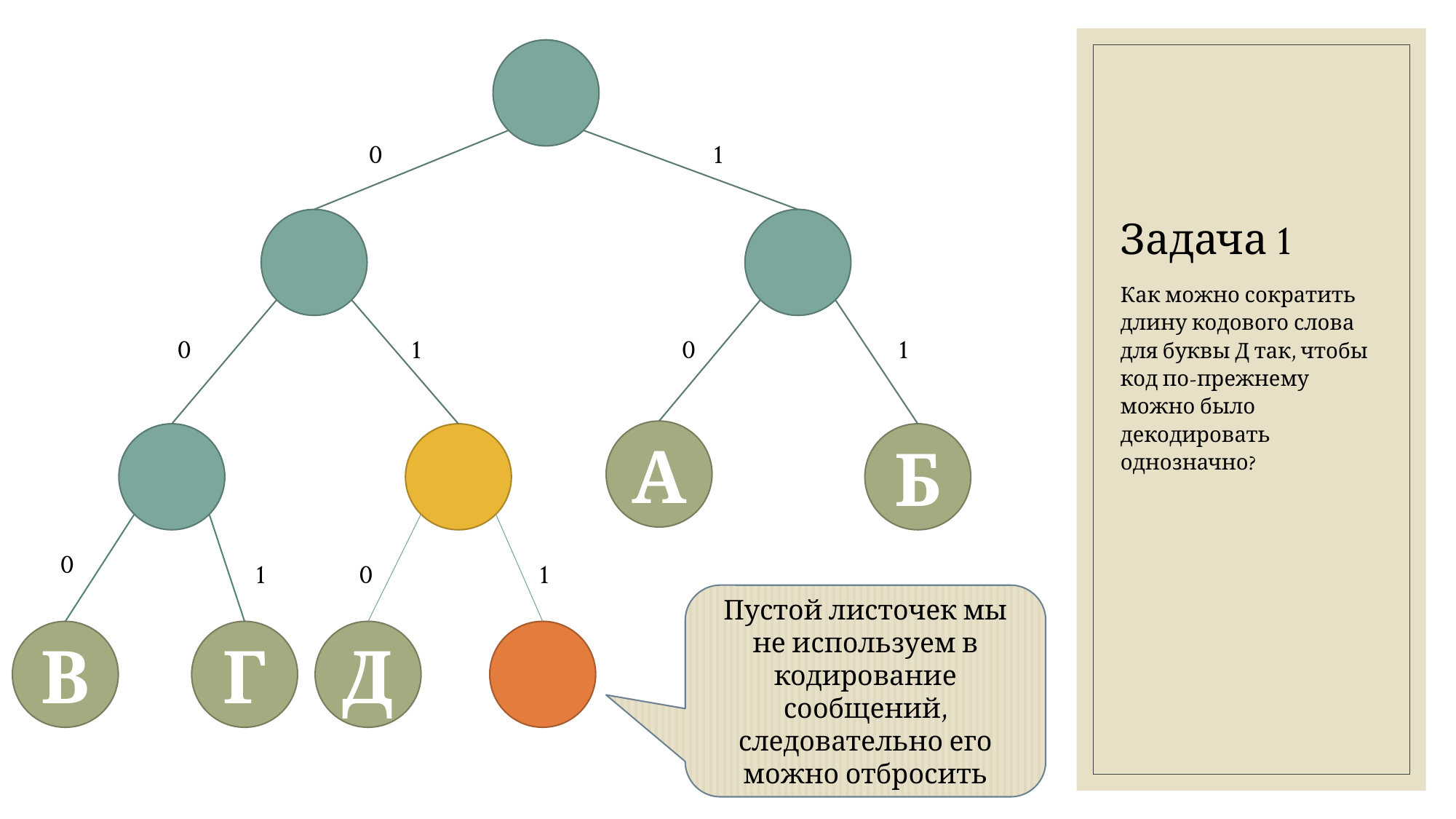

# Задача 1
0
1

Как можно сократить длину кодового слова для буквы Д так, чтобы код по-прежнему можно было декодировать однозначно?
0
1
0
1
А

Б
0
1
1
0

Пустой листочек мы не используем в кодирование сообщений, следовательно его можно отбросить

Д

Г
В